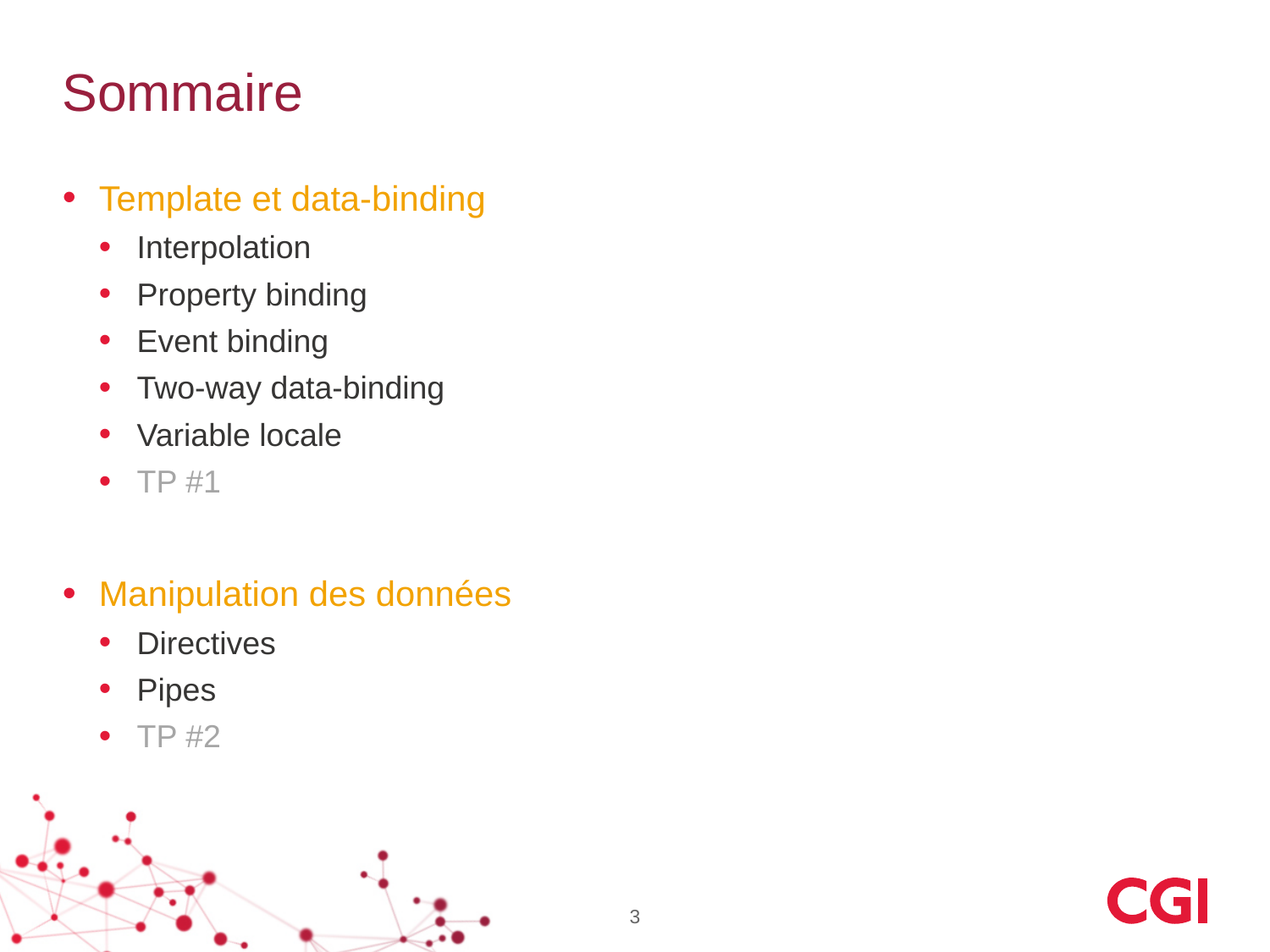

# Sommaire
Template et data-binding
Interpolation
Property binding
Event binding
Two-way data-binding
Variable locale
TP #1

Manipulation des données
Directives
Pipes
TP #2

3